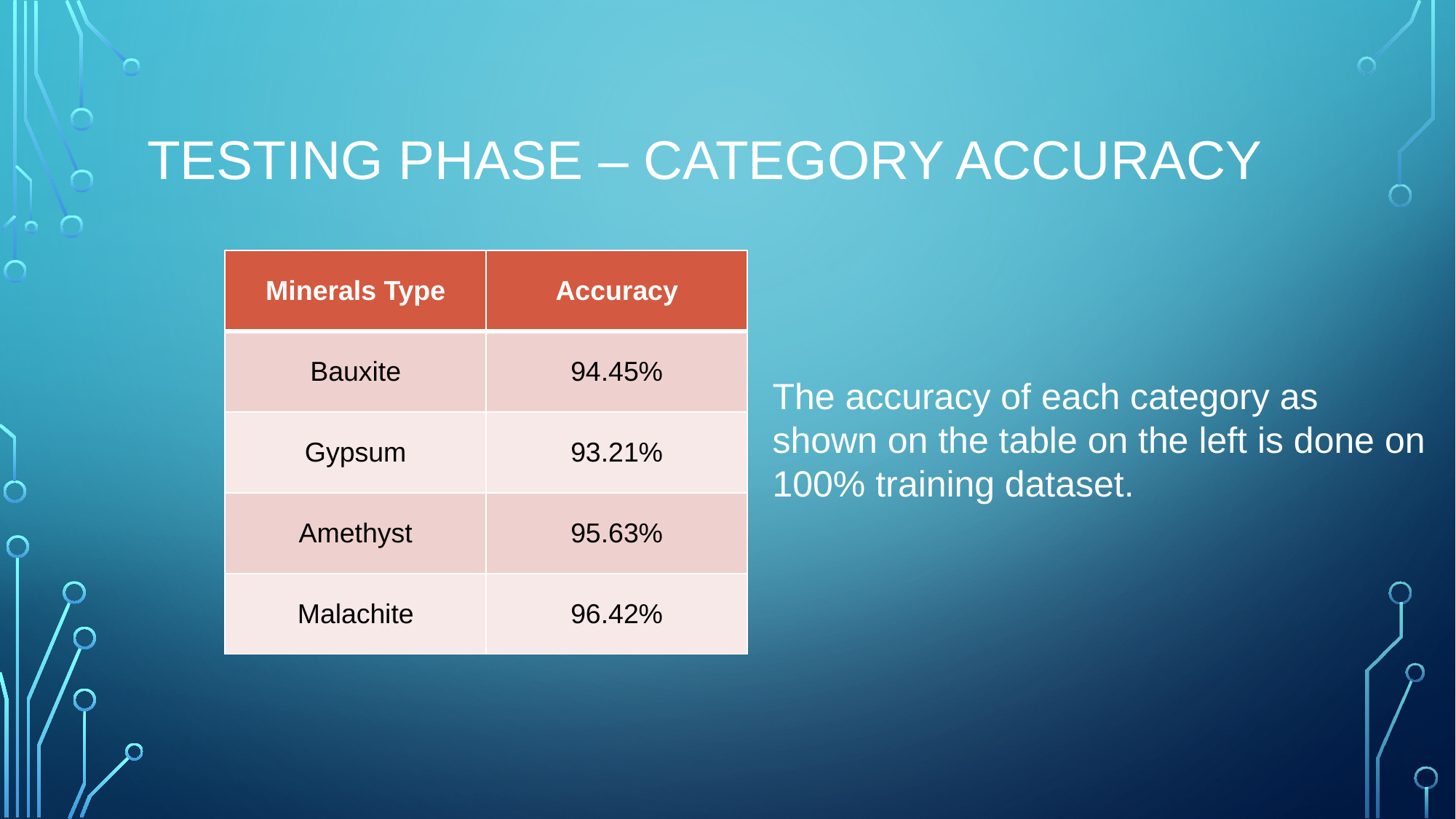

# Testing phase – Category Accuracy
| Minerals Type | Accuracy |
| --- | --- |
| Bauxite | 94.45% |
| Gypsum | 93.21% |
| Amethyst | 95.63% |
| Malachite | 96.42% |
The accuracy of each category as
shown on the table on the left is done on
100% training dataset.